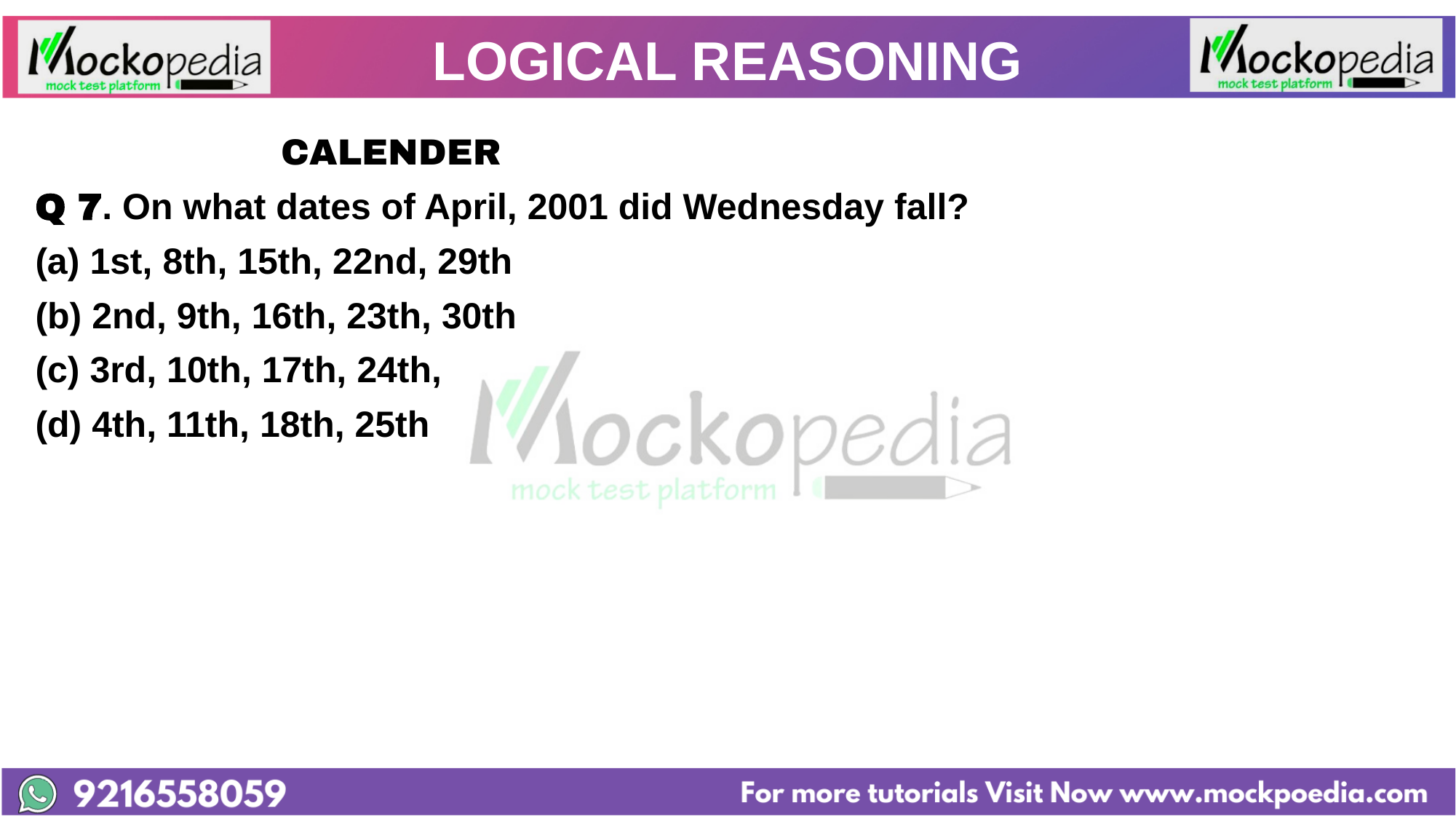

# LOGICAL REASONING
			CALENDER
Q 7. On what dates of April, 2001 did Wednesday fall?
1st, 8th, 15th, 22nd, 29th
(b) 2nd, 9th, 16th, 23th, 30th
(c) 3rd, 10th, 17th, 24th,
(d) 4th, 11th, 18th, 25th